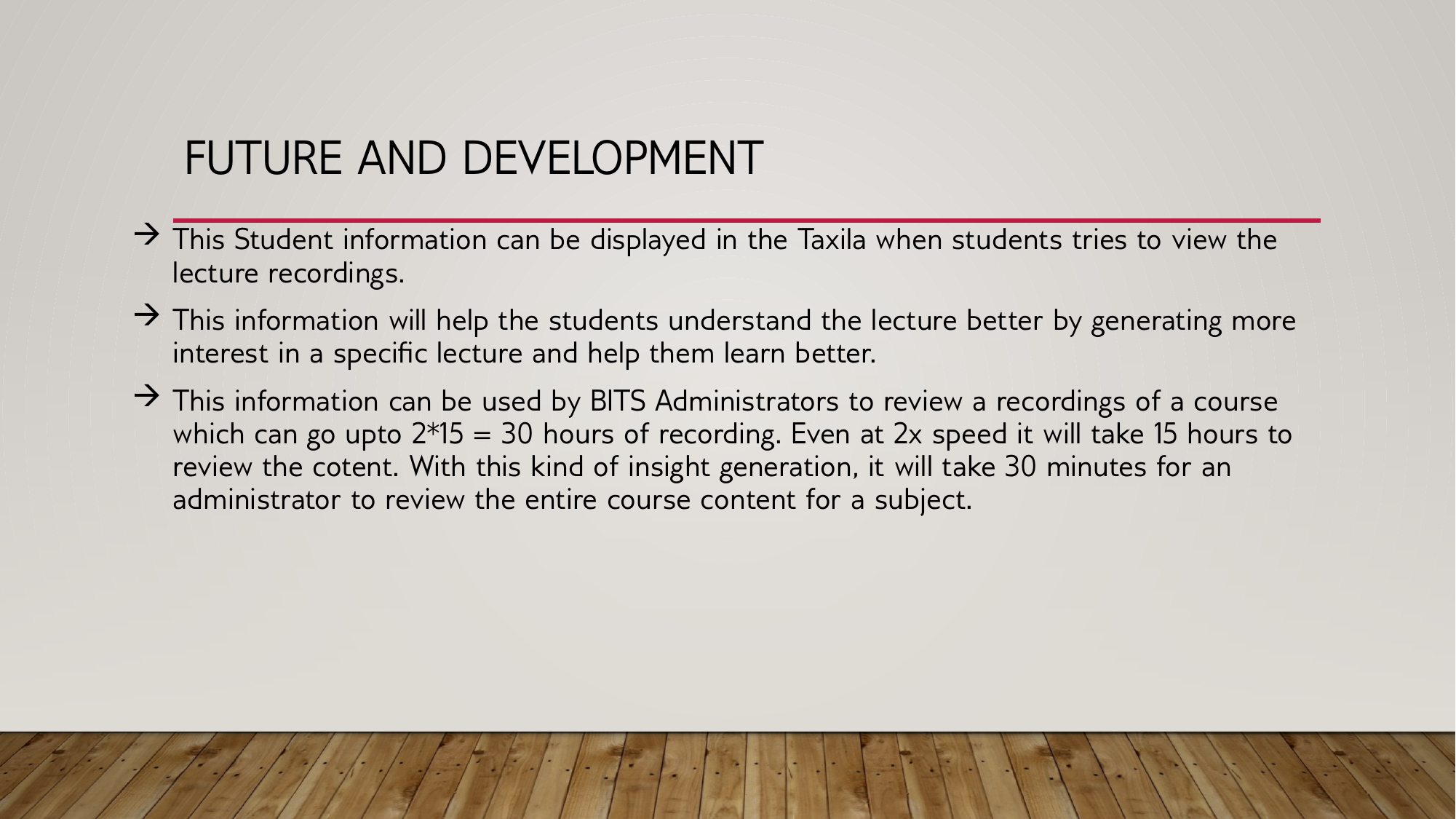

# Future and Development
This Student information can be displayed in the Taxila when students tries to view the lecture recordings.
This information will help the students understand the lecture better by generating more interest in a specific lecture and help them learn better.
This information can be used by BITS Administrators to review a recordings of a course which can go upto 2*15 = 30 hours of recording. Even at 2x speed it will take 15 hours to review the cotent. With this kind of insight generation, it will take 30 minutes for an administrator to review the entire course content for a subject.